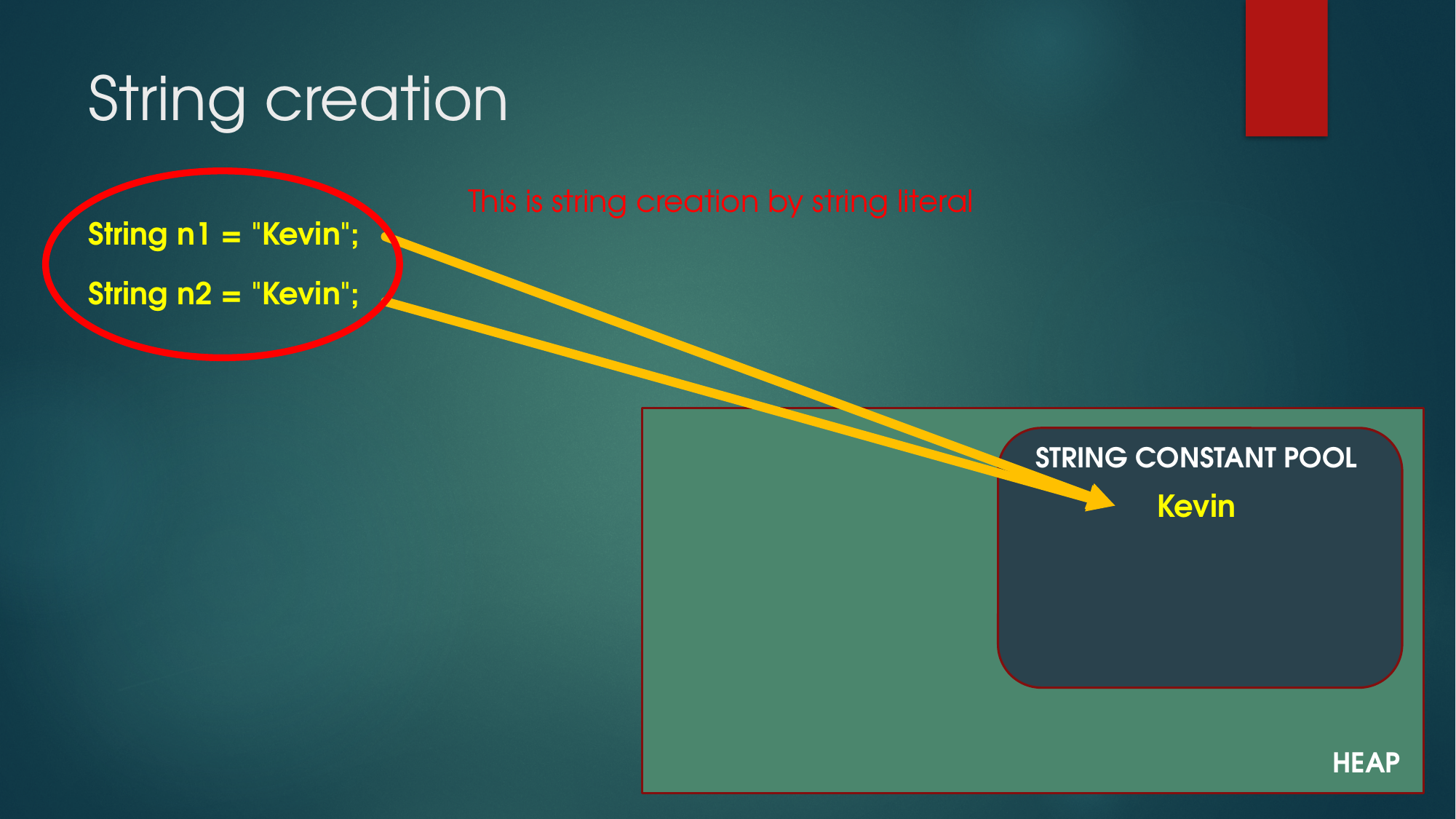

# String creation

This is string creation by string literal
String n1 = "Kevin";
String n2 = "Kevin";

STRING CONSTANT POOL
Kevin
HEAP